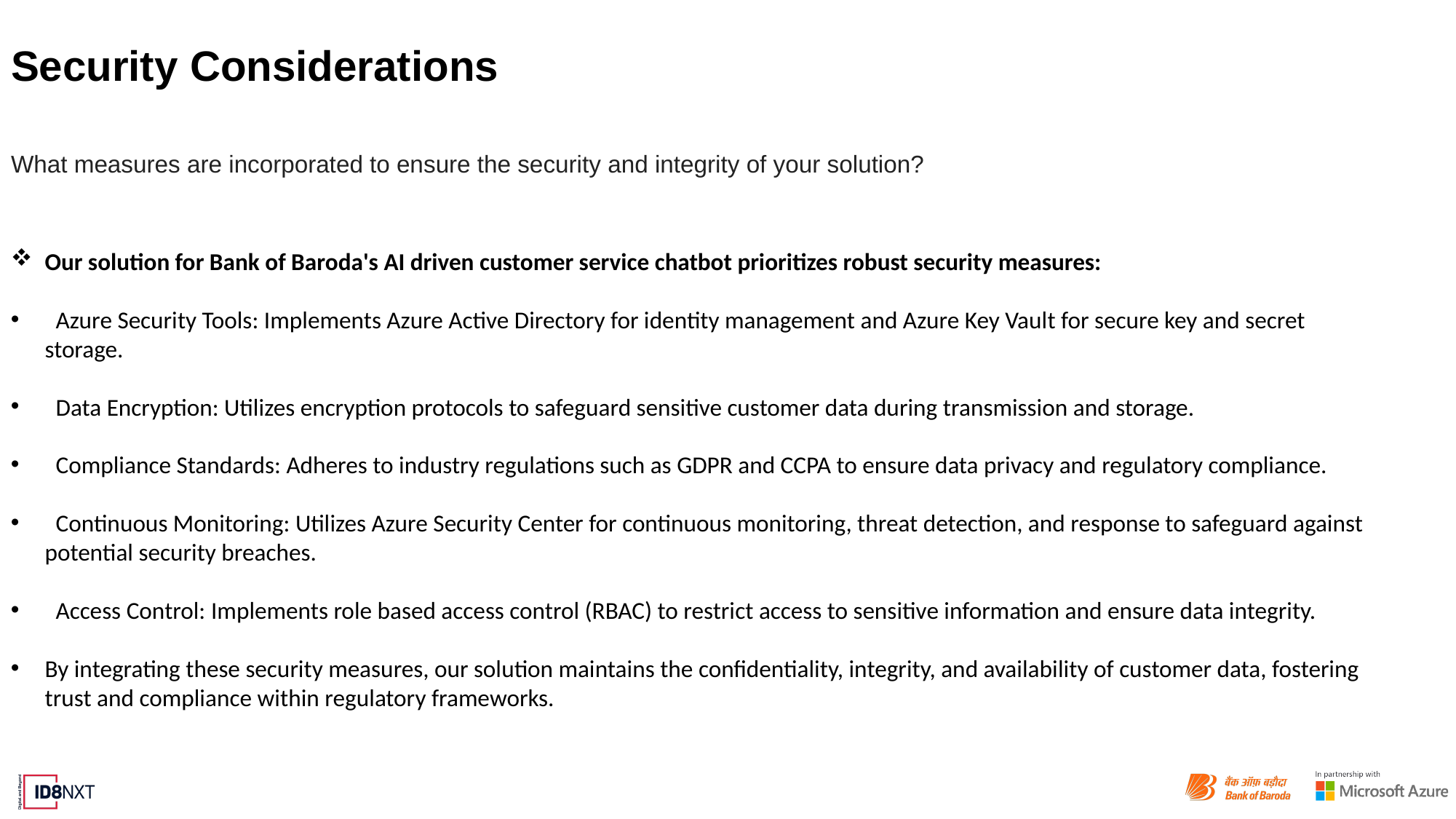

# Security Considerations
What measures are incorporated to ensure the security and integrity of your solution?
Our solution for Bank of Baroda's AI driven customer service chatbot prioritizes robust security measures:

  Azure Security Tools: Implements Azure Active Directory for identity management and Azure Key Vault for secure key and secret storage.

  Data Encryption: Utilizes encryption protocols to safeguard sensitive customer data during transmission and storage.

  Compliance Standards: Adheres to industry regulations such as GDPR and CCPA to ensure data privacy and regulatory compliance.

  Continuous Monitoring: Utilizes Azure Security Center for continuous monitoring, threat detection, and response to safeguard against potential security breaches.

  Access Control: Implements role based access control (RBAC) to restrict access to sensitive information and ensure data integrity.

By integrating these security measures, our solution maintains the confidentiality, integrity, and availability of customer data, fostering trust and compliance within regulatory frameworks.